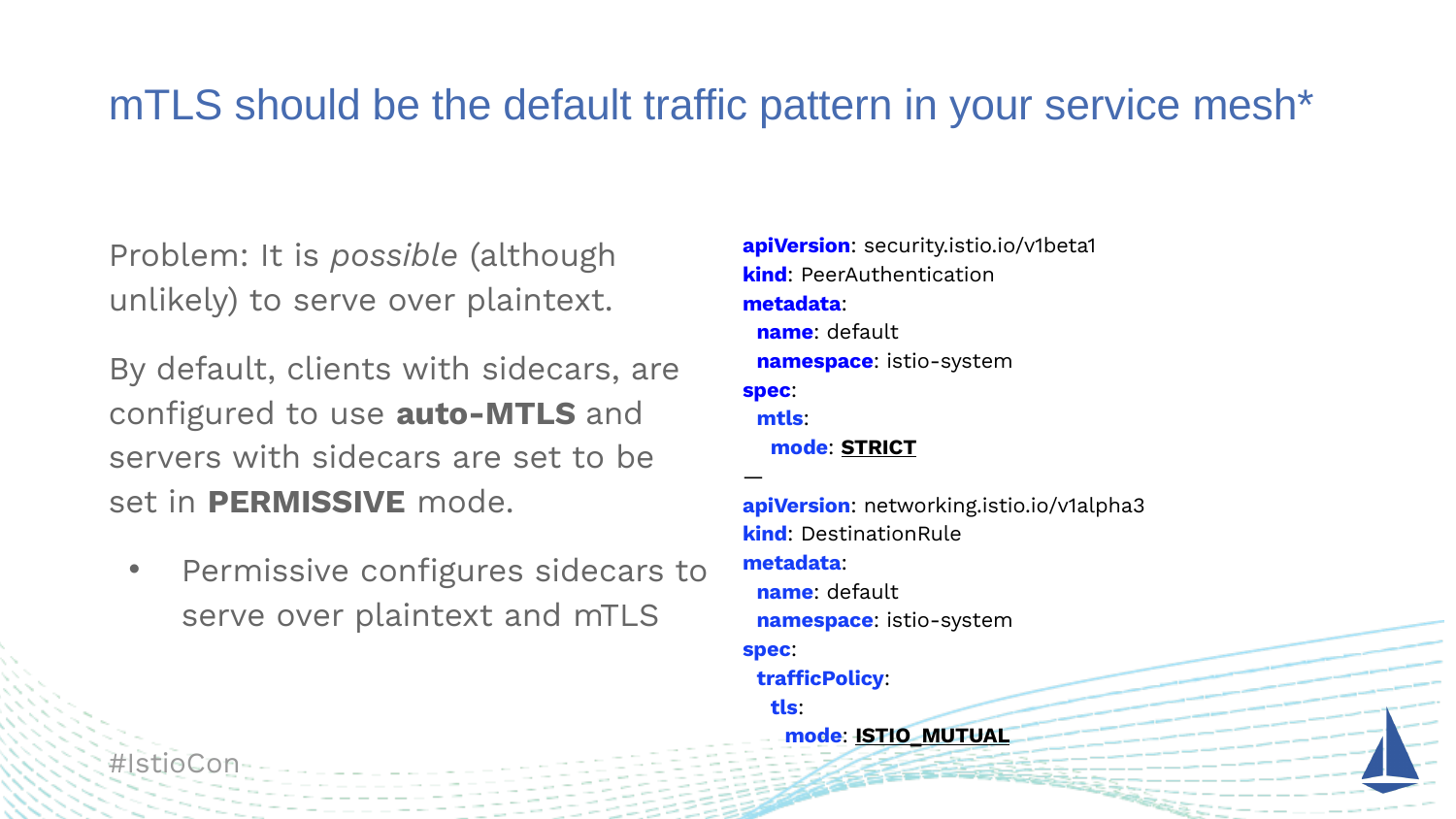

# mTLS should be the default traffic pattern in your service mesh*
Problem: It is possible (although unlikely) to serve over plaintext.
By default, clients with sidecars, are configured to use auto-MTLS and servers with sidecars are set to be set in PERMISSIVE mode.
Permissive configures sidecars to serve over plaintext and mTLS
apiVersion: security.istio.io/v1beta1
kind: PeerAuthentication
metadata:
  name: default
  namespace: istio-system
spec:
  mtls:
    mode: STRICT
—
apiVersion: networking.istio.io/v1alpha3
kind: DestinationRule
metadata:
  name: default
  namespace: istio-system
spec:
  trafficPolicy:
    tls:
      mode: ISTIO_MUTUAL